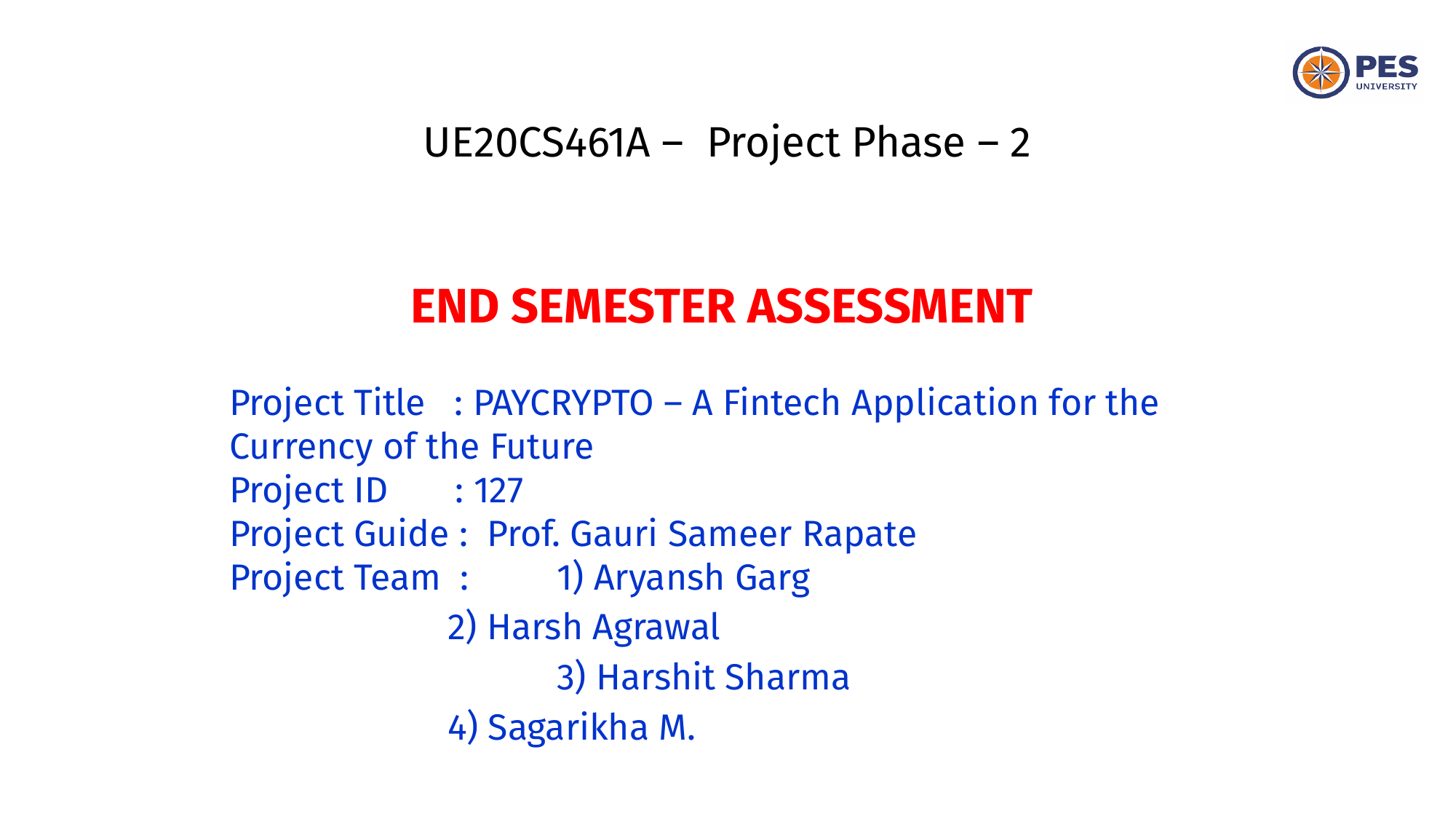

UE20CS461A –  Project Phase – 2

END SEMESTER ASSESSMENT
Project Title   : PAYCRYPTO – A Fintech Application for the Currency of the Future
Project ID       : 127
Project Guide :  Prof. Gauri Sameer Rapate
Project Team  : 	1) Aryansh Garg
                    	2) Harsh Agrawal
                  		3) Harshit Sharma
                    	4) Sagarikha M.